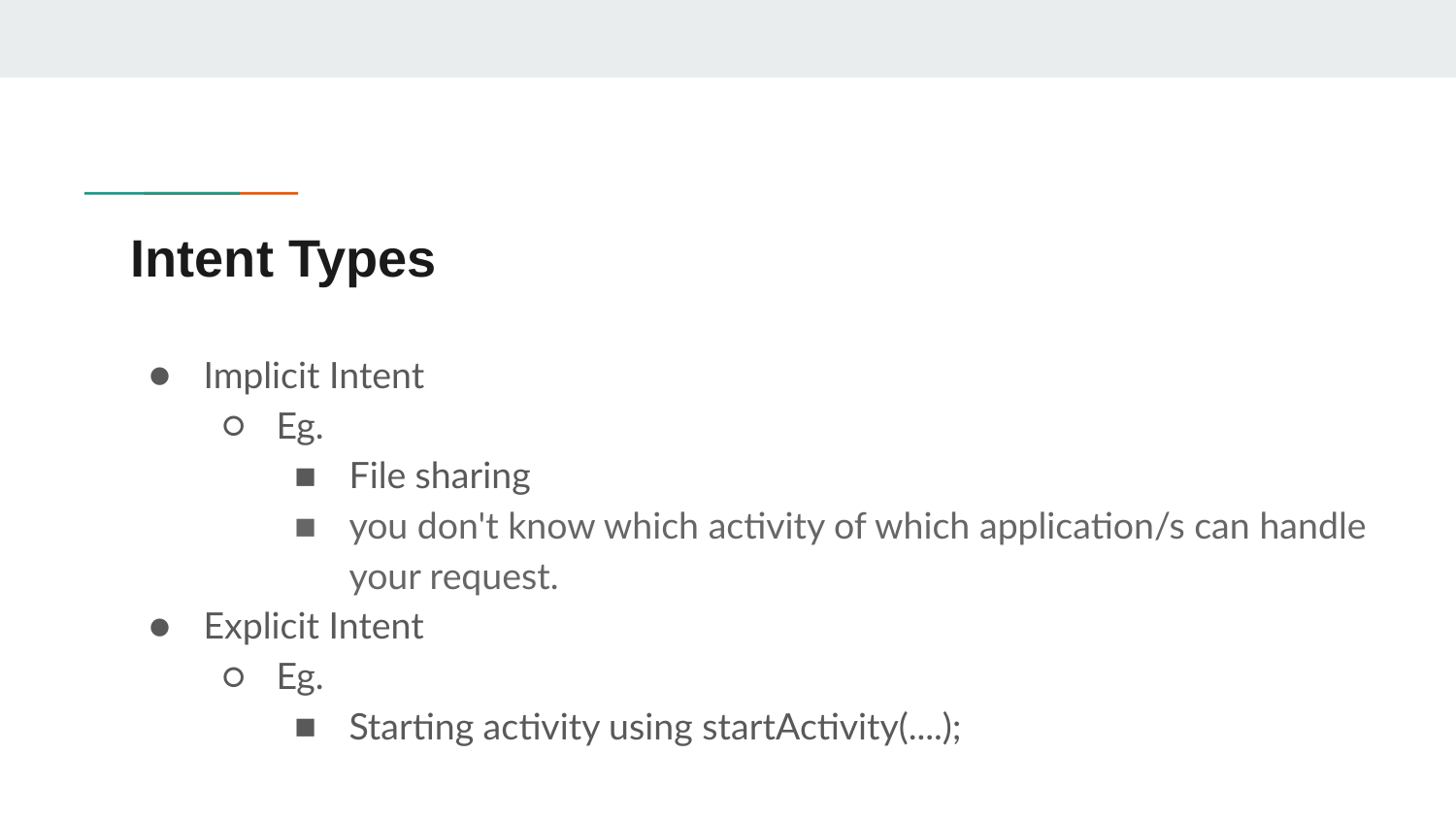

# Intent Types
Implicit Intent
Eg.
File sharing
you don't know which activity of which application/s can handle your request.
Explicit Intent
Eg.
Starting activity using startActivity(....);